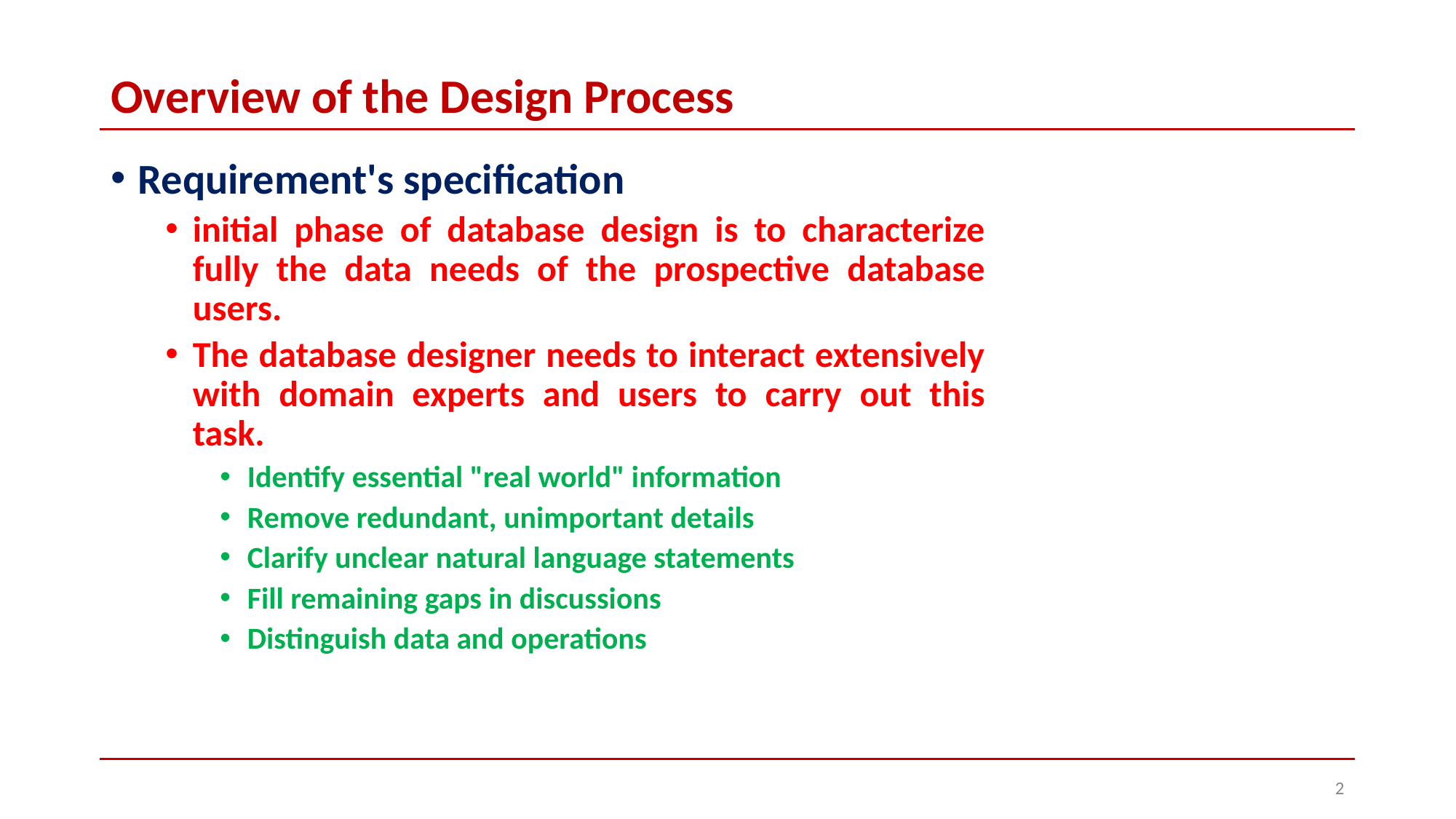

# Overview of the Design Process
Requirement's specification
initial phase of database design is to characterize fully the data needs of the prospective database users.
The database designer needs to interact extensively with domain experts and users to carry out this task.
Identify essential "real world" information
Remove redundant, unimportant details
Clarify unclear natural language statements
Fill remaining gaps in discussions
Distinguish data and operations

2